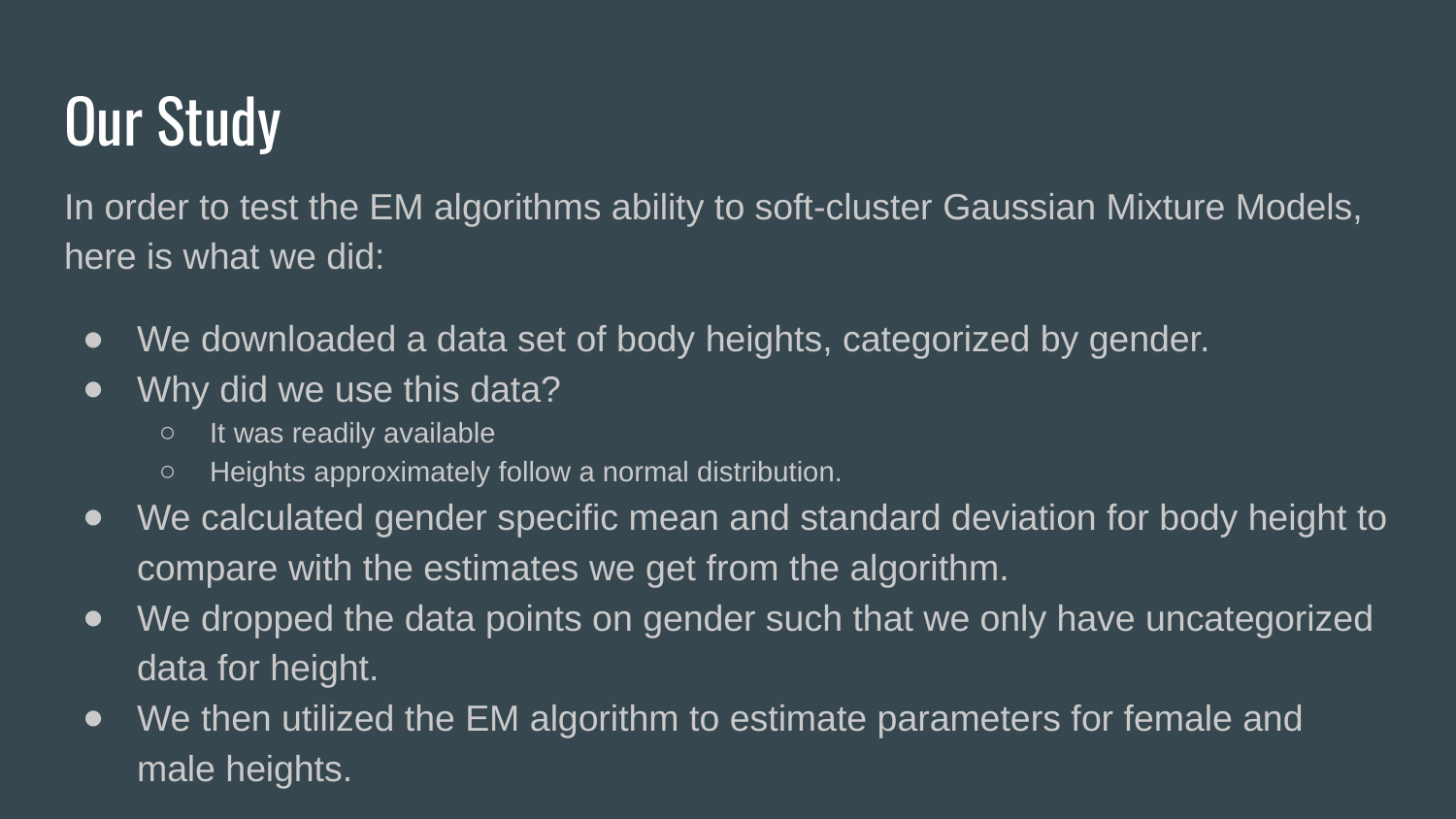

# Our Study
In order to test the EM algorithms ability to soft-cluster Gaussian Mixture Models, here is what we did:
We downloaded a data set of body heights, categorized by gender.
Why did we use this data?
It was readily available
Heights approximately follow a normal distribution.
We calculated gender specific mean and standard deviation for body height to compare with the estimates we get from the algorithm.
We dropped the data points on gender such that we only have uncategorized data for height.
We then utilized the EM algorithm to estimate parameters for female and male heights.